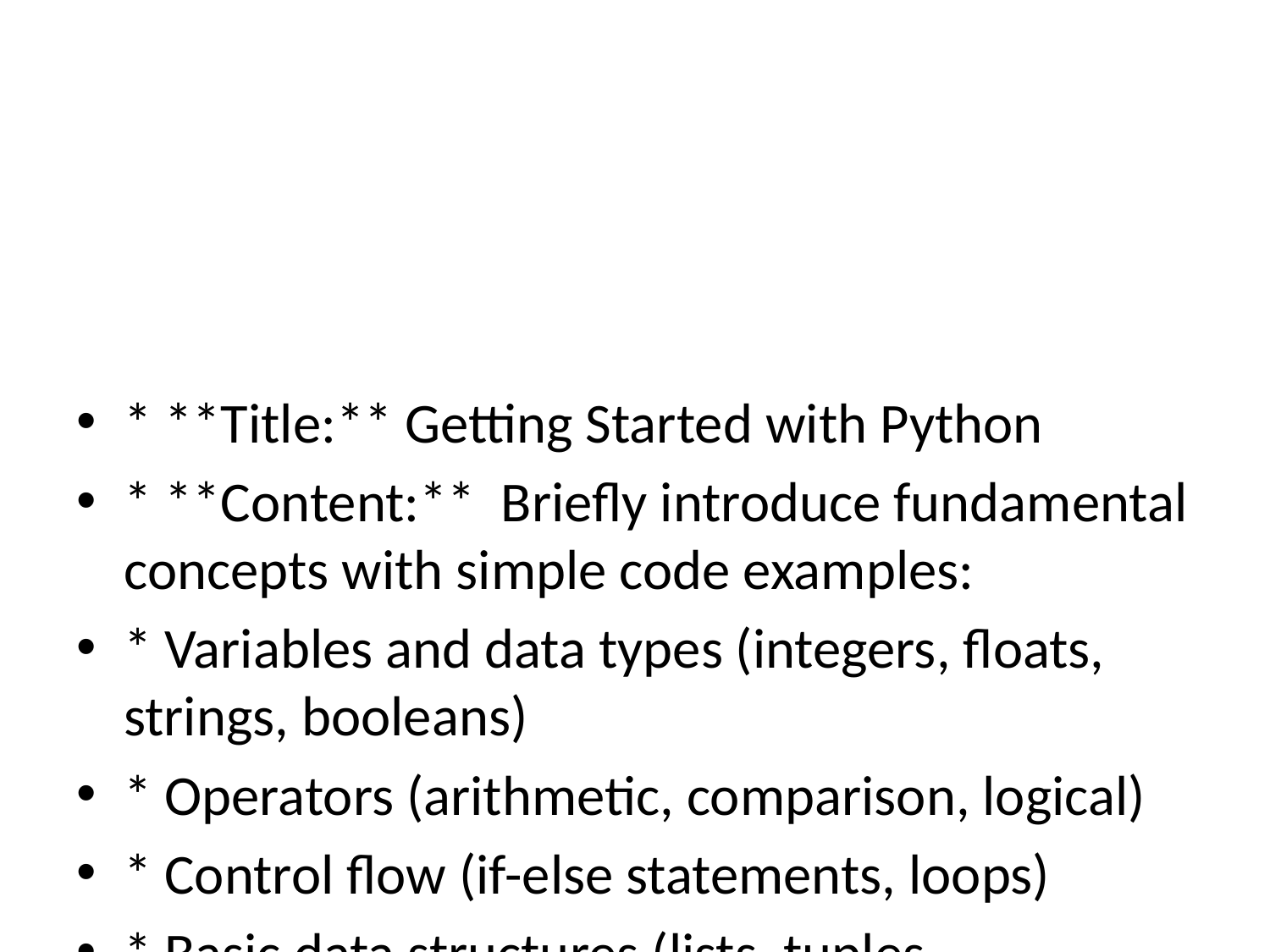

#

* **Title:** Getting Started with Python
* **Content:**  Briefly introduce fundamental concepts with simple code examples:
* Variables and data types (integers, floats, strings, booleans)
* Operators (arithmetic, comparison, logical)
* Control flow (if-else statements, loops)
* Basic data structures (lists, tuples, dictionaries)